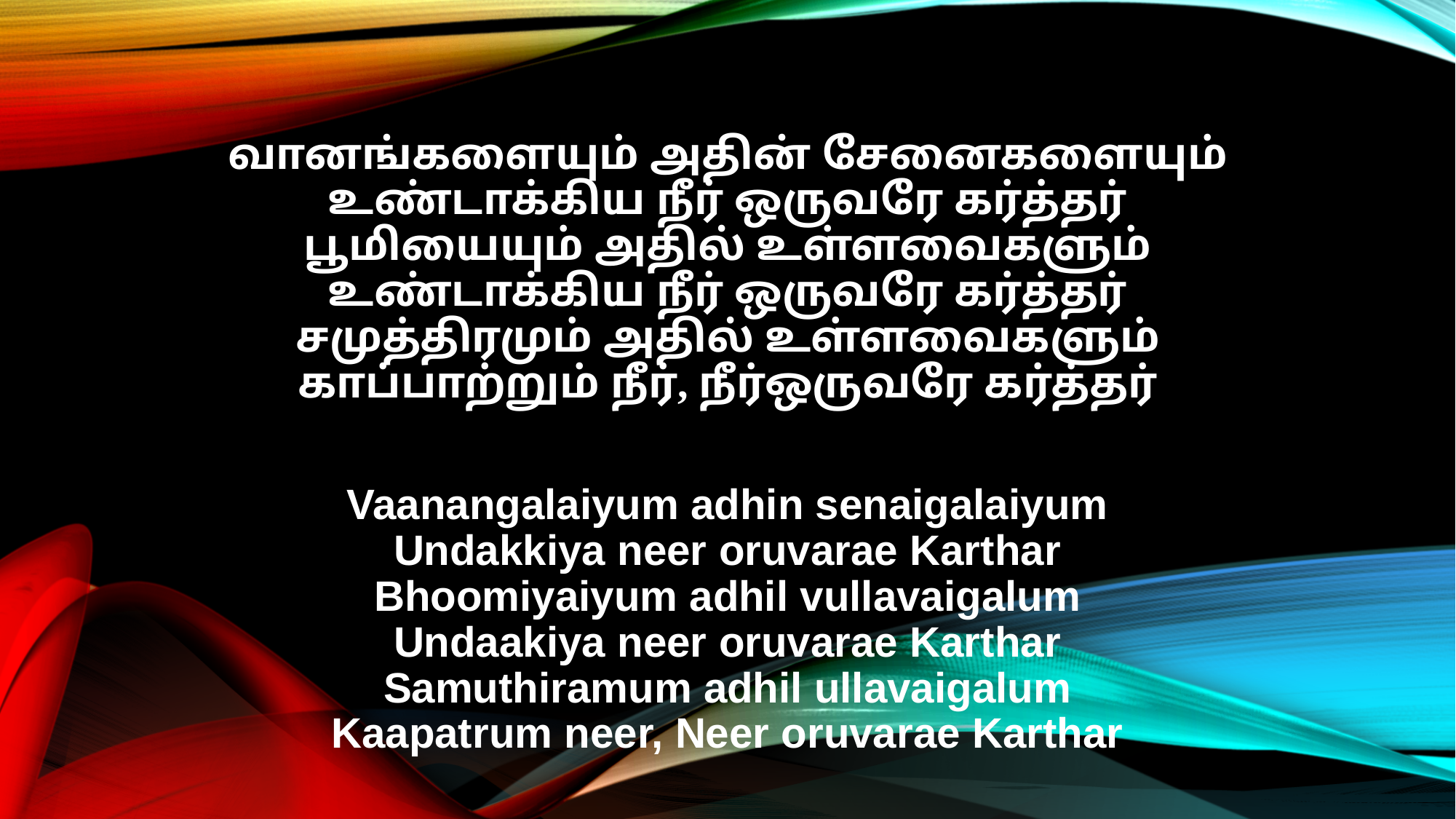

வானங்களையும் அதின் சேனைகளையும்
உண்டாக்கிய நீர் ஒருவரே கர்த்தர்
பூமியையும் அதில் உள்ளவைகளும்
உண்டாக்கிய நீர் ஒருவரே கர்த்தர்
சமுத்திரமும் அதில் உள்ளவைகளும்
காப்பாற்றும் நீர், நீர்ஒருவரே கர்த்தர்

Vaanangalaiyum adhin senaigalaiyum
Undakkiya neer oruvarae Karthar
Bhoomiyaiyum adhil vullavaigalum
Undaakiya neer oruvarae Karthar
Samuthiramum adhil ullavaigalum
Kaapatrum neer, Neer oruvarae Karthar